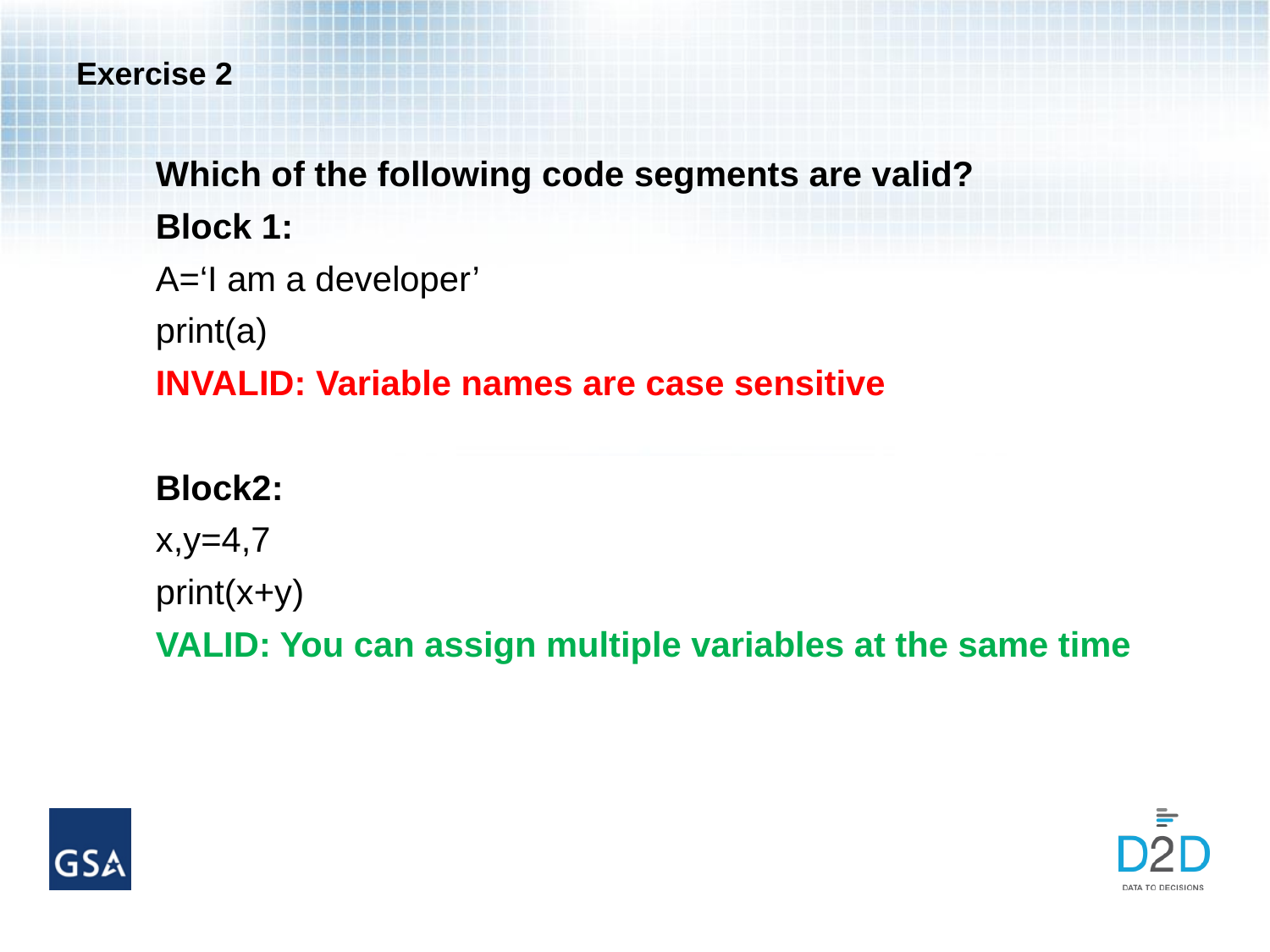

# Exercise 2
Which of the following code segments are valid?
Block 1:
A=‘I am a developer’
print(a)
INVALID: Variable names are case sensitive

Block2:
x,y=4,7
print(x+y)
VALID: You can assign multiple variables at the same time